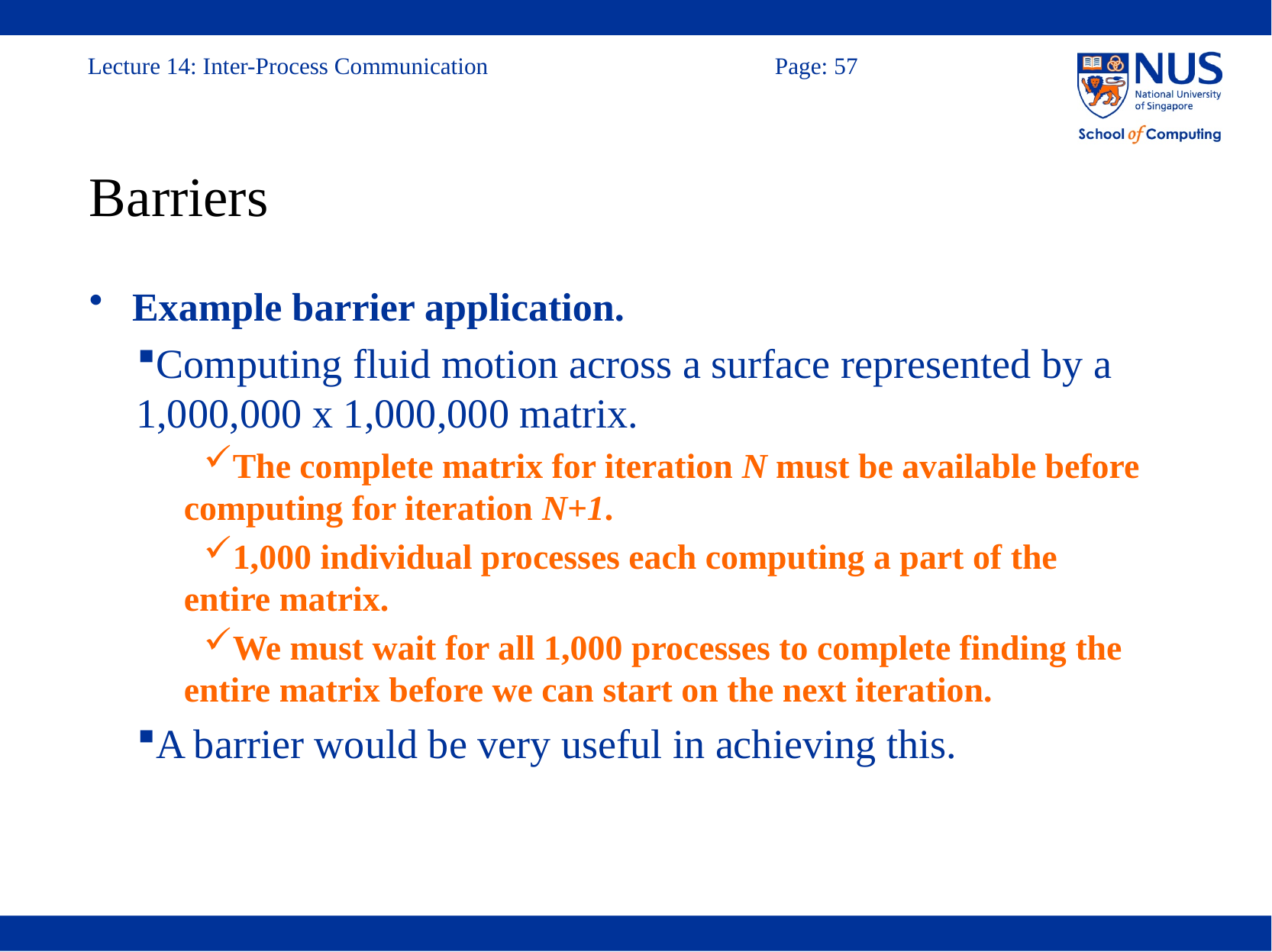

# Barriers
Example barrier application.
Computing fluid motion across a surface represented by a 1,000,000 x 1,000,000 matrix.
The complete matrix for iteration N must be available before computing for iteration N+1.
1,000 individual processes each computing a part of the entire matrix.
We must wait for all 1,000 processes to complete finding the entire matrix before we can start on the next iteration.
A barrier would be very useful in achieving this.